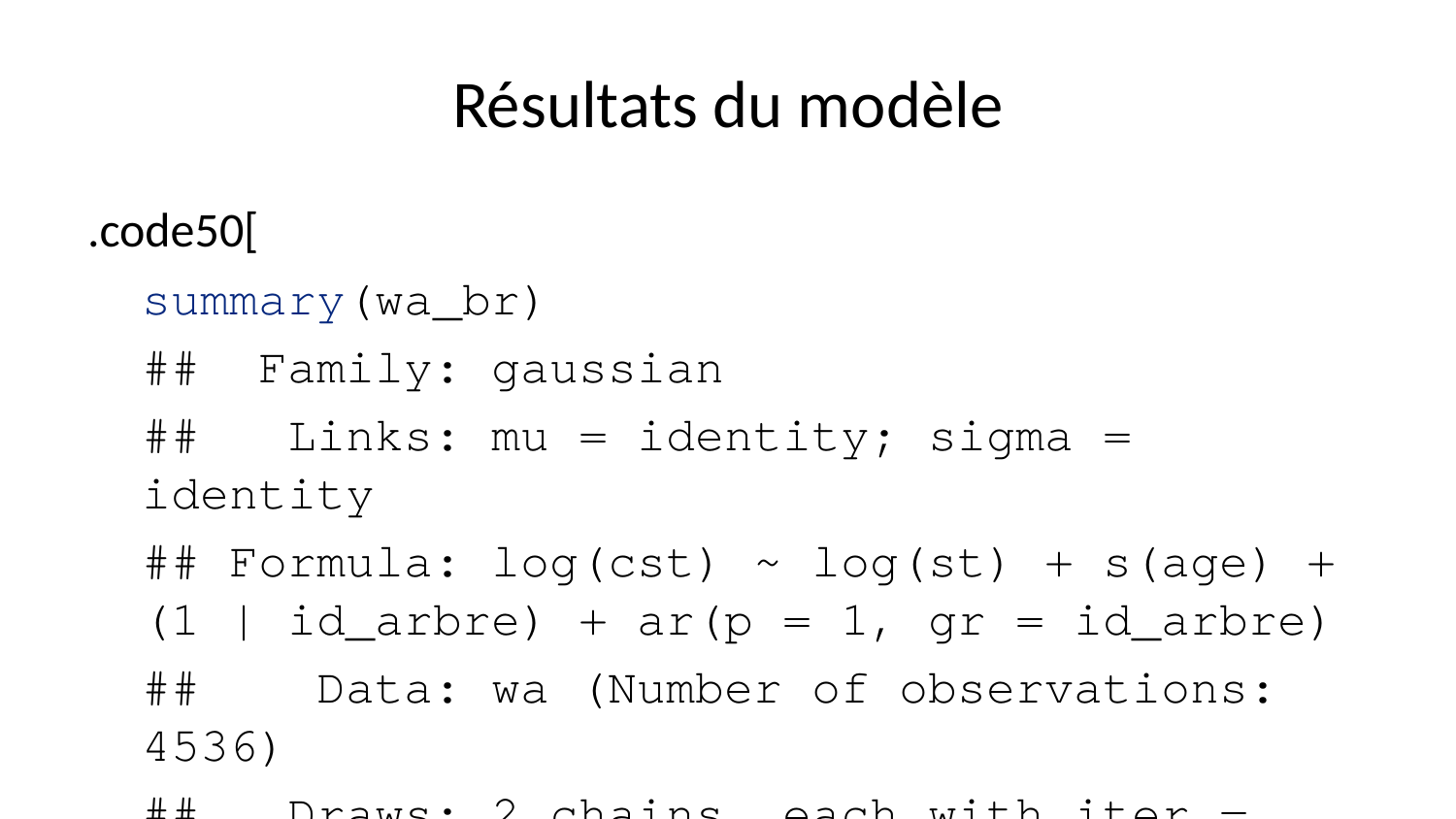

# Résultats du modèle
.code50[
summary(wa_br)
##  Family: gaussian
##   Links: mu = identity; sigma = identity
## Formula: log(cst) ~ log(st) + s(age) + (1 | id_arbre) + ar(p = 1, gr = id_arbre)
##    Data: wa (Number of observations: 4536)
##   Draws: 2 chains, each with iter = 2000; warmup = 1000; thin = 1;
##          total post-warmup draws = 2000
##
## Smoothing Spline Hyperparameters:
##             Estimate Est.Error l-95% CI u-95% CI Rhat Bulk_ESS Tail_ESS
## sds(sage_1)     5.07      1.41     2.96     8.58 1.01      287      490
##
## Correlation Structures:
##       Estimate Est.Error l-95% CI u-95% CI Rhat Bulk_ESS Tail_ESS
## ar[1]     0.69      0.01     0.67     0.71 1.00     2318     1286
##
## Multilevel Hyperparameters:
## ~id_arbre (Number of levels: 23)
##               Estimate Est.Error l-95% CI u-95% CI Rhat Bulk_ESS Tail_ESS
## sd(Intercept)     0.18      0.03     0.13     0.26 1.00      470      916
##
## Regression Coefficients:
##           Estimate Est.Error l-95% CI u-95% CI Rhat Bulk_ESS Tail_ESS
## Intercept    -2.49      0.20    -2.88    -2.08 1.01      906     1115
## logst         0.86      0.02     0.82     0.90 1.01      970     1287
## sage_1      -21.91      2.62   -26.78   -16.71 1.00      732      869
##
## Further Distributional Parameters:
##       Estimate Est.Error l-95% CI u-95% CI Rhat Bulk_ESS Tail_ESS
## sigma     0.27      0.00     0.27     0.28 1.00     2644     1395
##
## Draws were sampled using sampling(NUTS). For each parameter, Bulk_ESS
## and Tail_ESS are effective sample size measures, and Rhat is the potential
## scale reduction factor on split chains (at convergence, Rhat = 1).
]